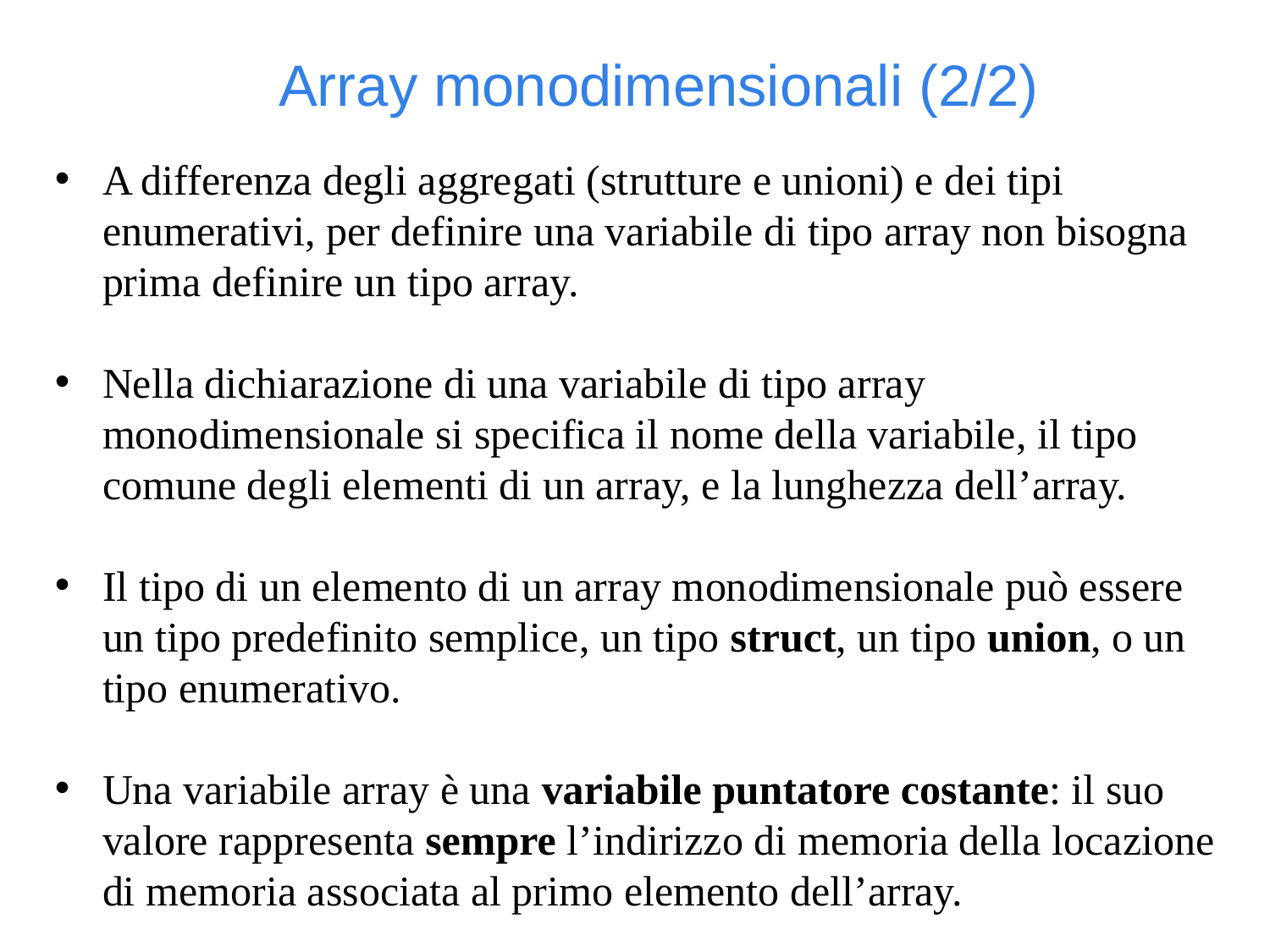

Array monodimensionali (2/2)

A differenza degli aggregati (strutture e unioni) e dei tipi enumerativi, per definire una variabile di tipo array non bisogna prima definire un tipo array.

Nella dichiarazione di una variabile di tipo array monodimensionale si specifica il nome della variabile, il tipo comune degli elementi di un array, e la lunghezza dell’array.

Il tipo di un elemento di un array monodimensionale può essere un tipo predefinito semplice, un tipo struct, un tipo union, o un tipo enumerativo.

Una variabile array è una variabile puntatore costante: il suo valore rappresenta sempre l’indirizzo di memoria della locazione di memoria associata al primo elemento dell’array.